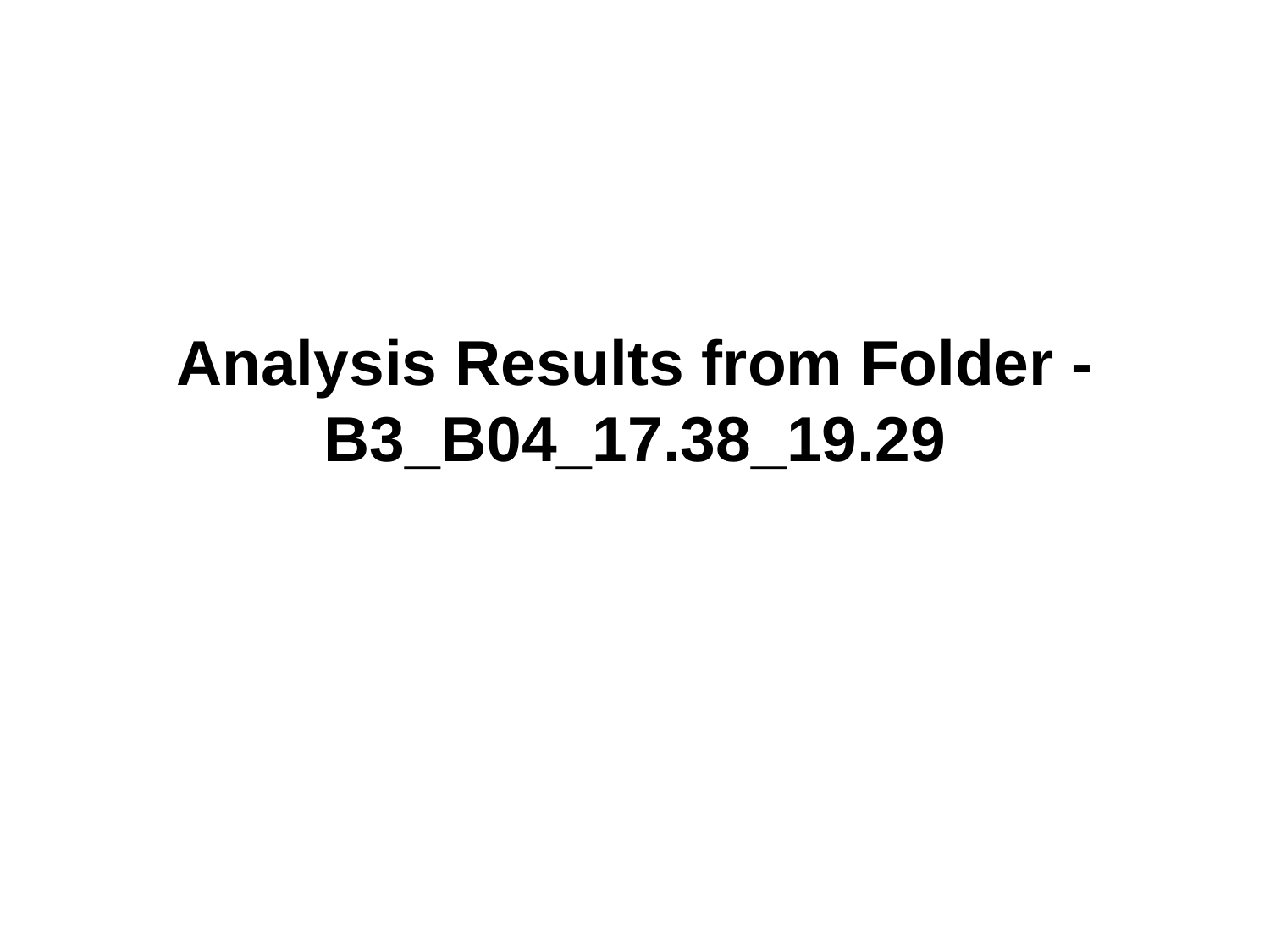

# Analysis Results from Folder - B3_B04_17.38_19.29